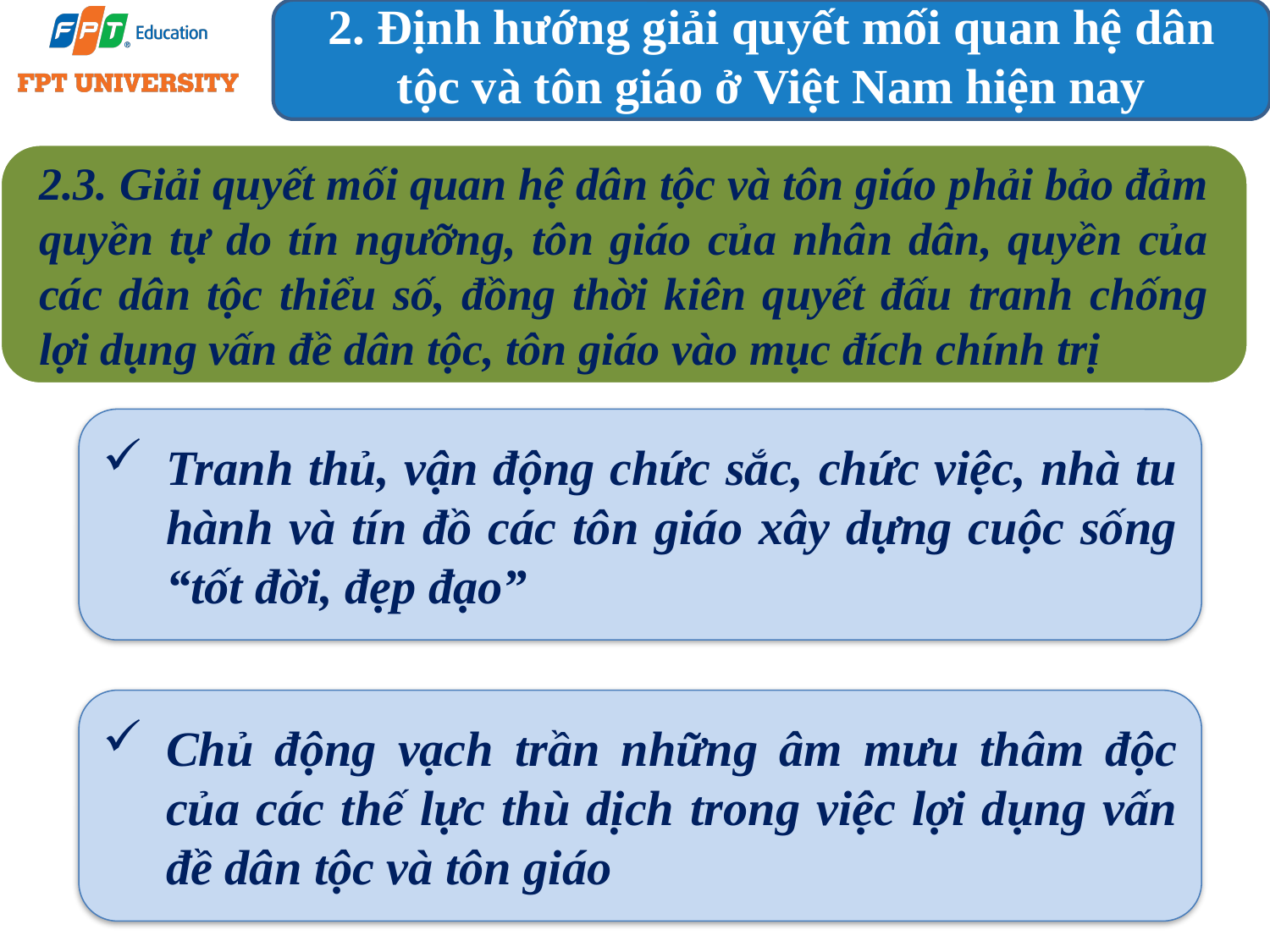

2. Định hướng giải quyết mối quan hệ dân tộc và tôn giáo ở Việt Nam hiện nay

2.3. Giải quyết mối quan hệ dân tộc và tôn giáo phải bảo đảm quyền tự do tín ngưỡng, tôn giáo của nhân dân, quyền của các dân tộc thiểu số, đồng thời kiên quyết đấu tranh chống lợi dụng vấn đề dân tộc, tôn giáo vào mục đích chính trị
Tranh thủ, vận động chức sắc, chức việc, nhà tu hành và tín đồ các tôn giáo xây dựng cuộc sống “tốt đời, đẹp đạo”
Chủ động vạch trần những âm mưu thâm độc của các thế lực thù dịch trong việc lợi dụng vấn đề dân tộc và tôn giáo